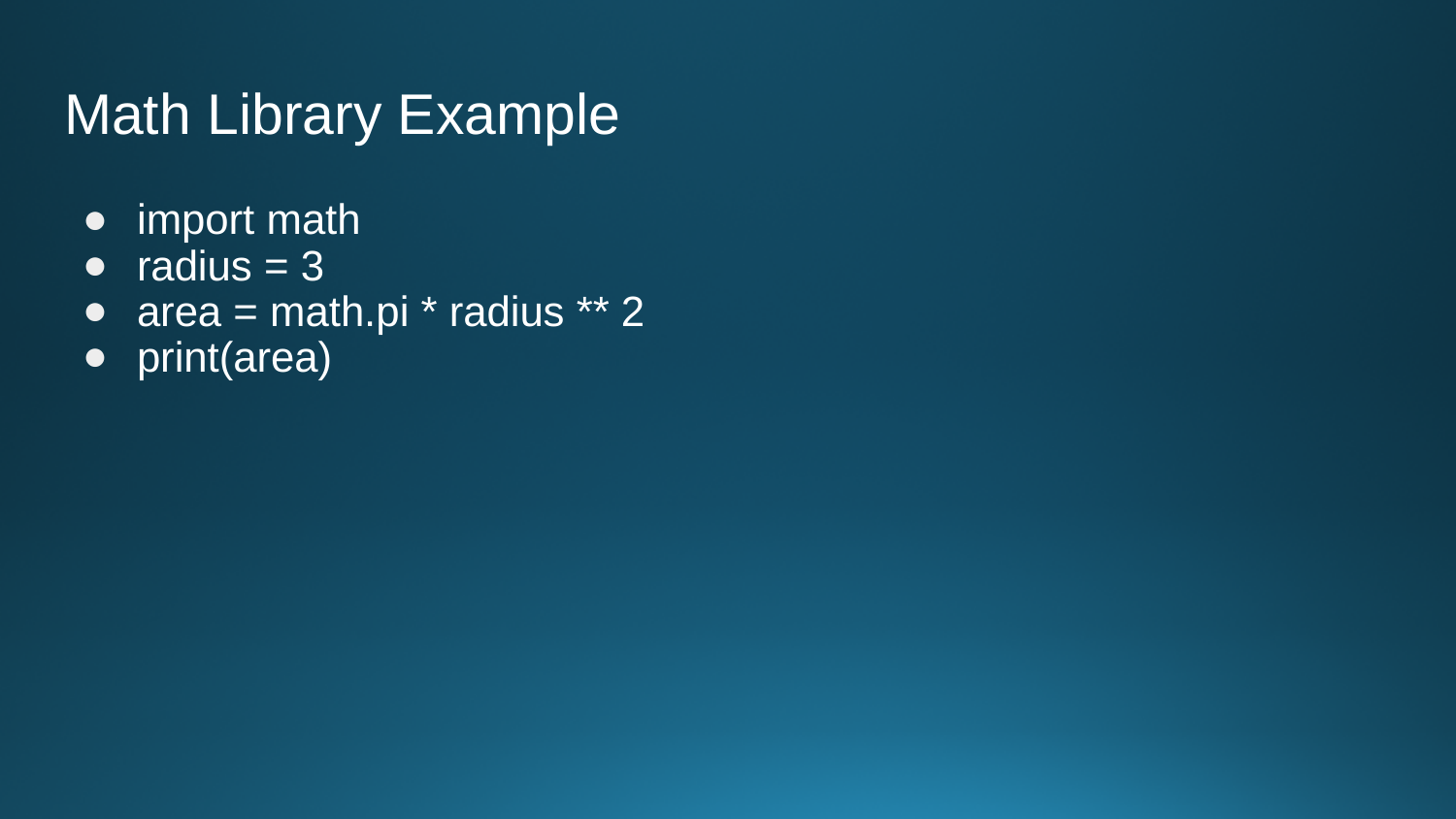

# Math Library Example
import math
radius = 3
area = math.pi * radius ** 2
print(area)